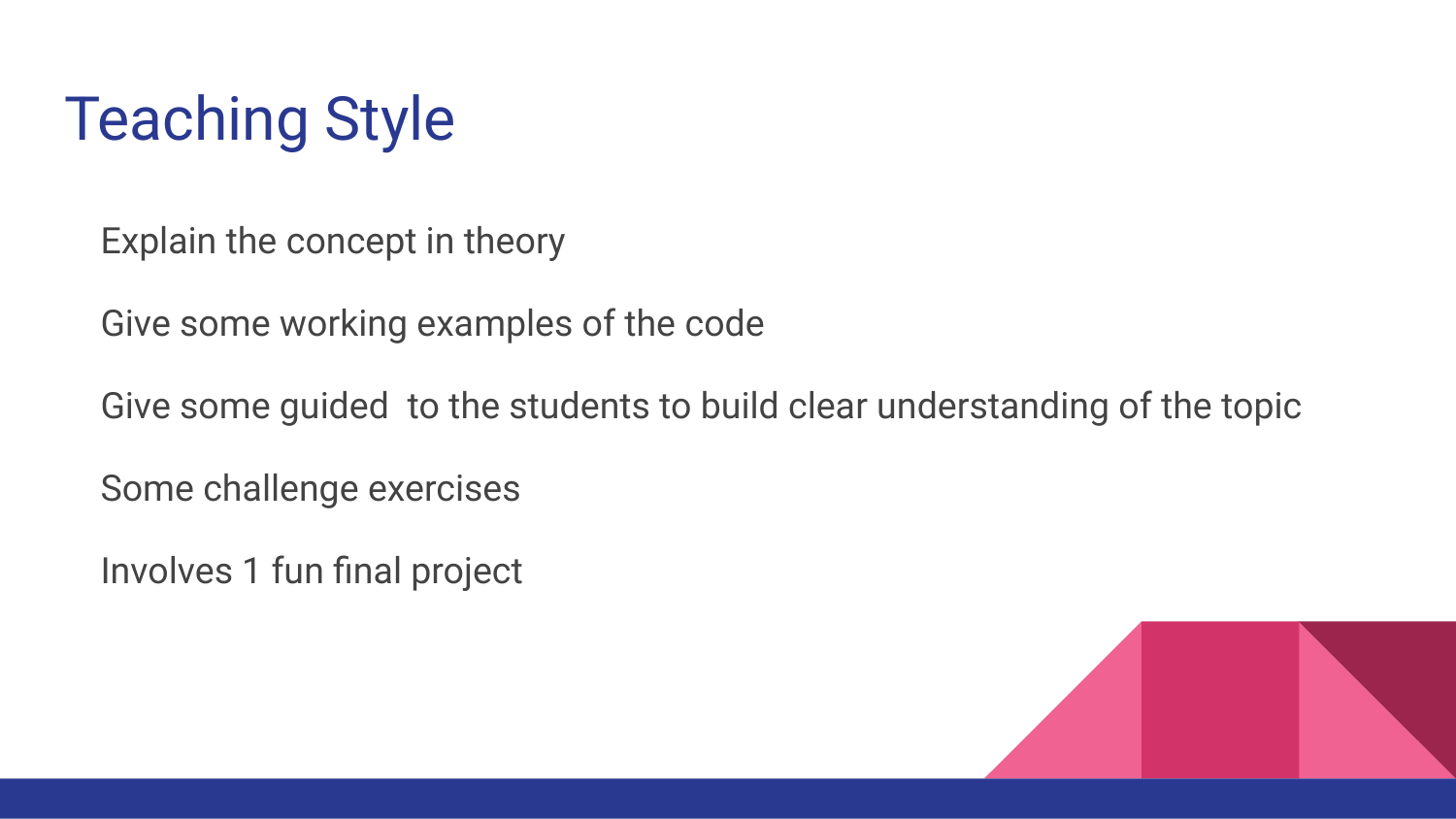

# Teaching Style
Explain the concept in theory
Give some working examples of the code
Give some guided  to the students to build clear understanding of the topic
Some challenge exercises
Involves 1 fun final project